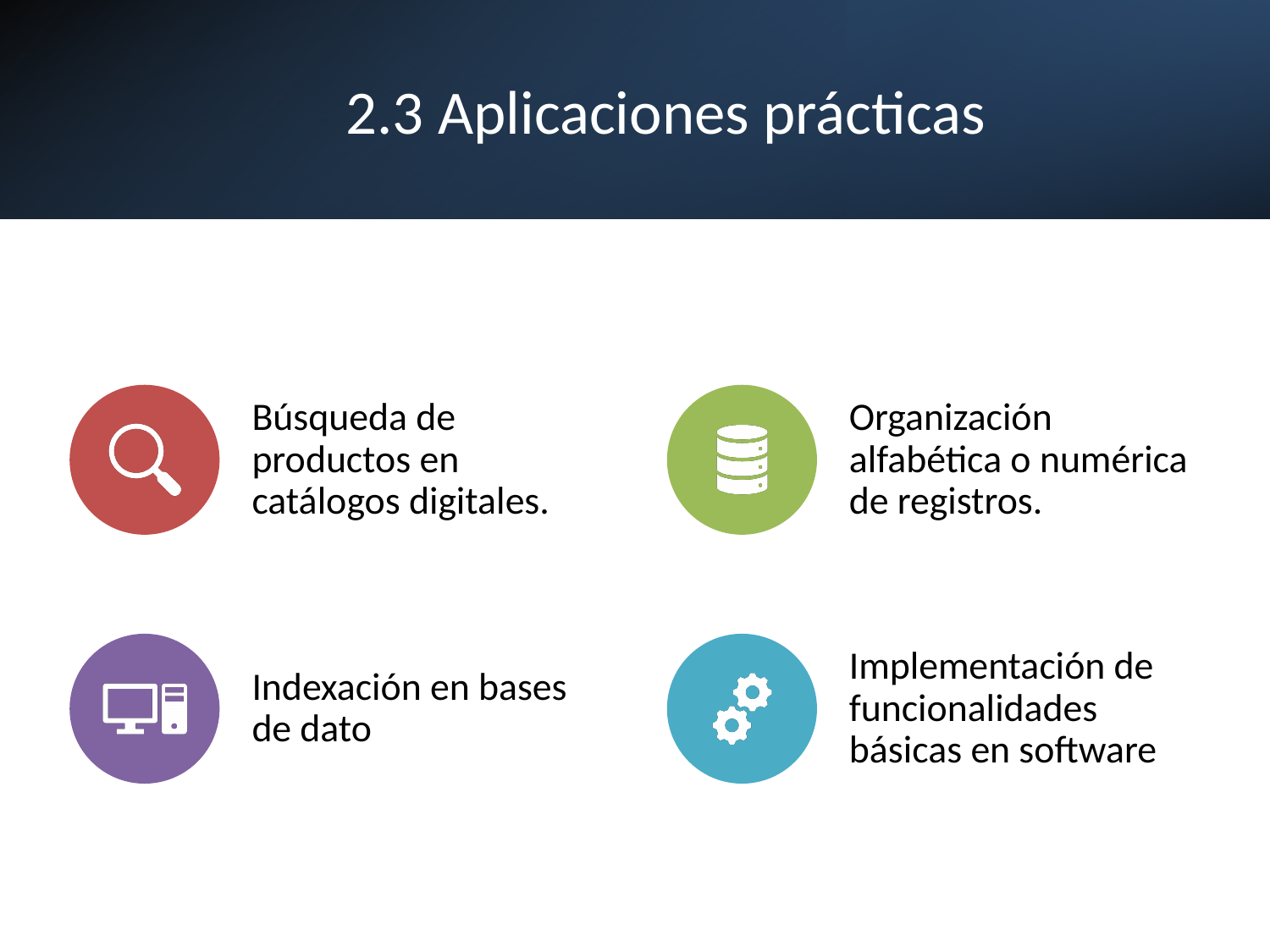

# 2.3 Aplicaciones prácticas
Búsqueda de productos en catálogos digitales.
Organización alfabética o numérica de registros.
Indexación en bases de dato
Implementación de funcionalidades básicas en software